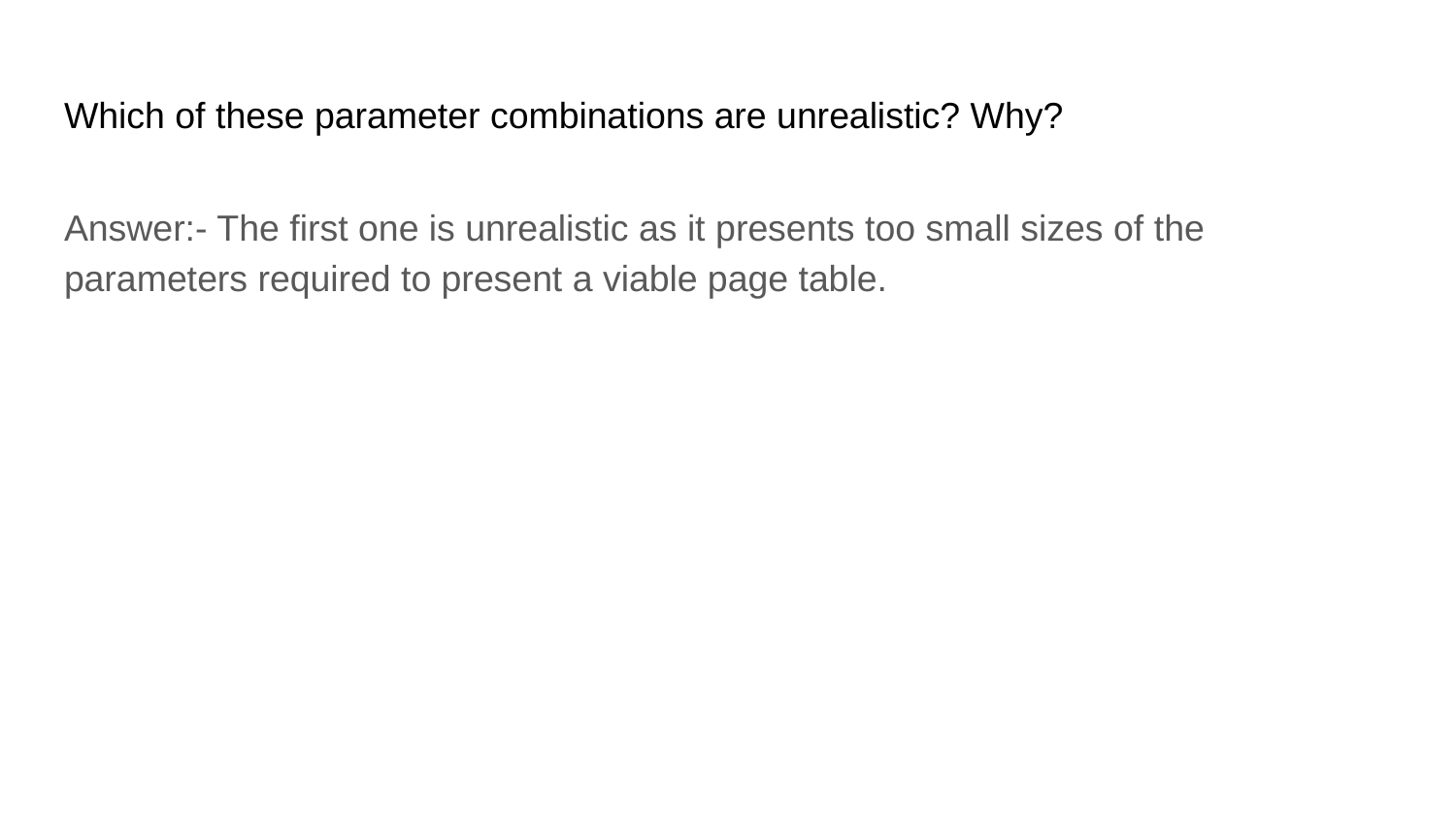

# Which of these parameter combinations are unrealistic? Why?

Answer:- The first one is unrealistic as it presents too small sizes of the parameters required to present a viable page table.